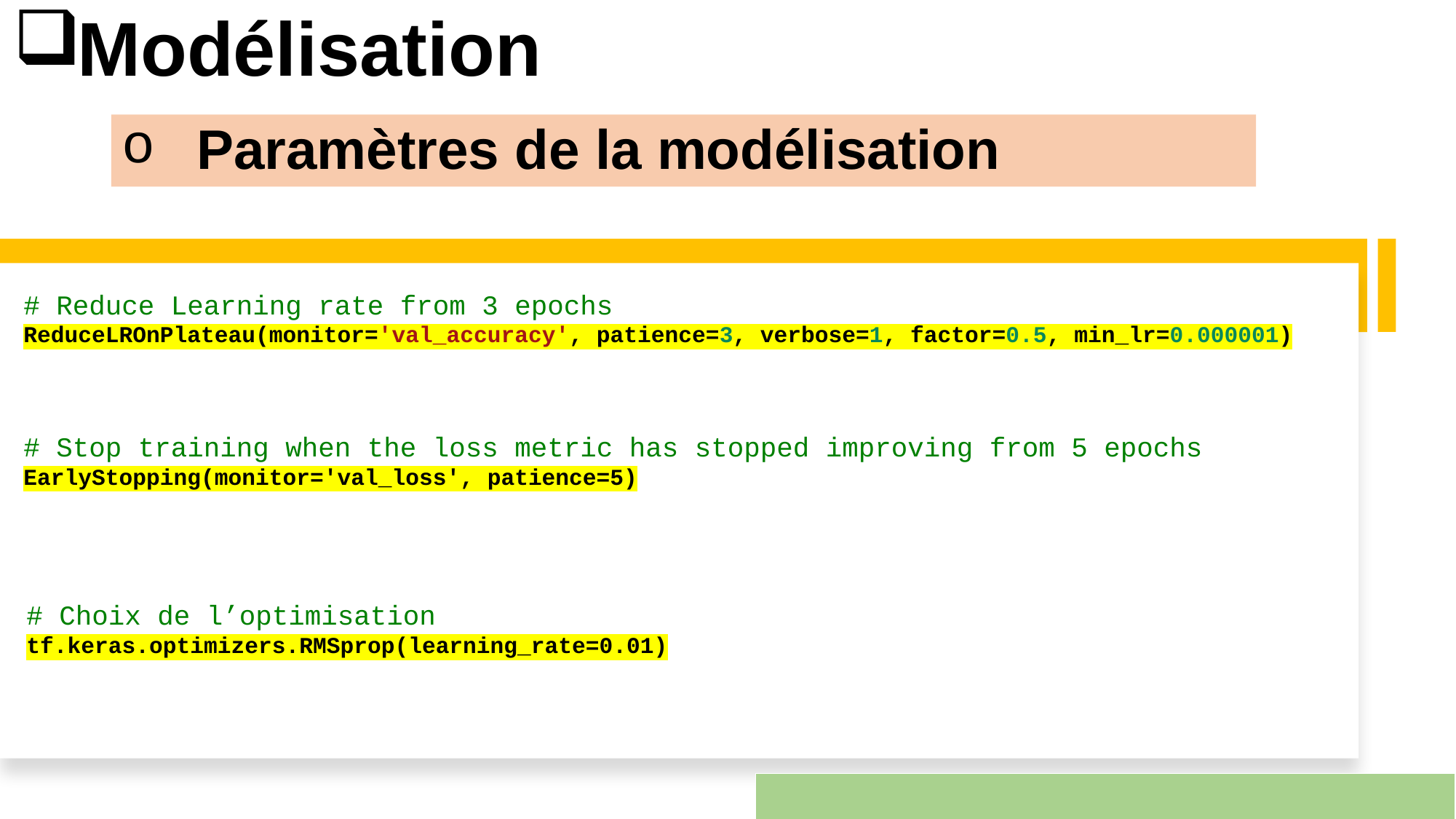

# Modélisation
Paramètres de la modélisation

# Reduce Learning rate from 3 epochs
ReduceLROnPlateau(monitor='val_accuracy', patience=3, verbose=1, factor=0.5, min_lr=0.000001)
# Stop training when the loss metric has stopped improving from 5 epochs
EarlyStopping(monitor='val_loss', patience=5)
# Choix de l’optimisation
tf.keras.optimizers.RMSprop(learning_rate=0.01)